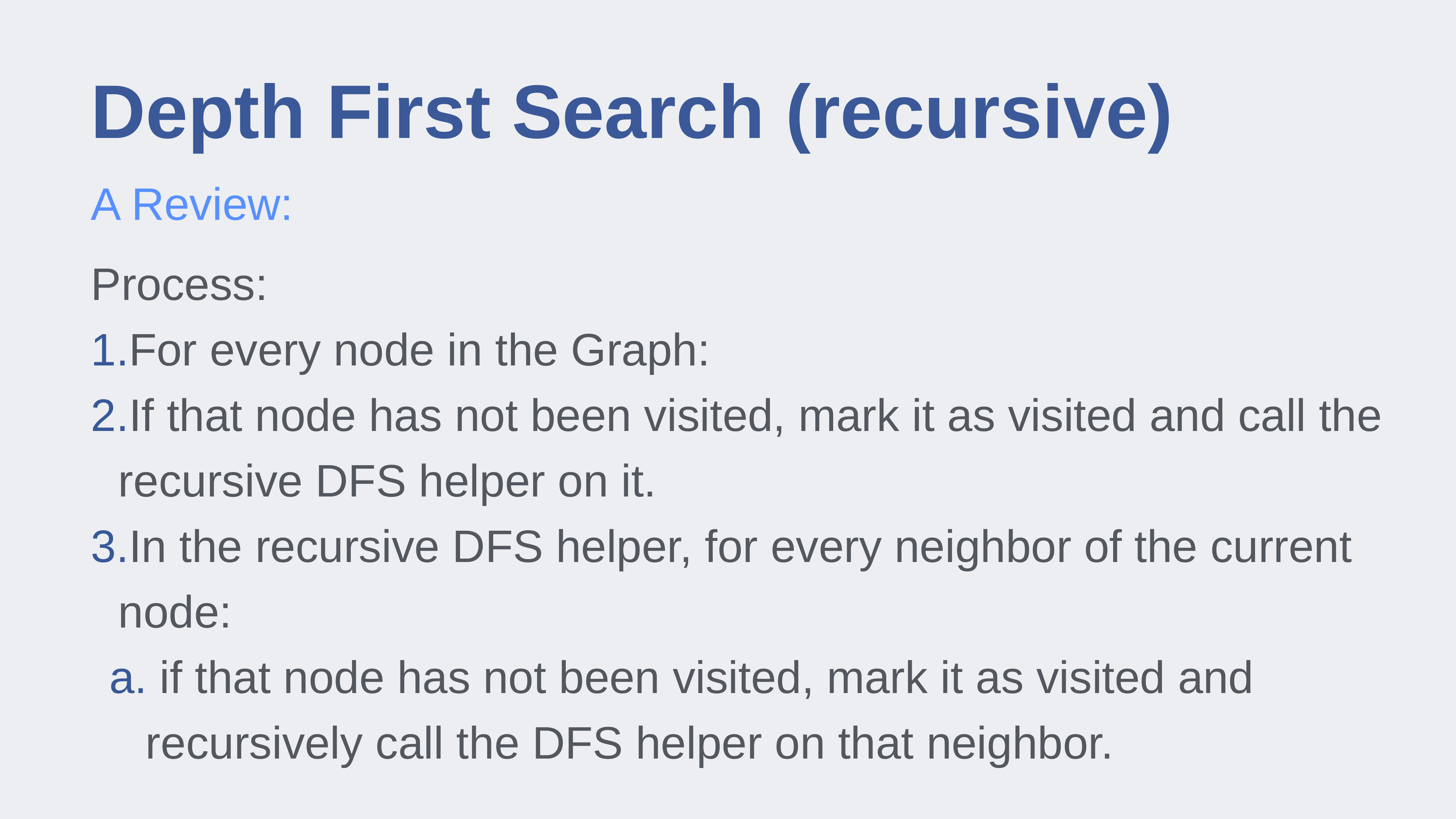

# Depth First Search (recursive)
A Review:
Process:
For every node in the Graph:
If that node has not been visited, mark it as visited and call the recursive DFS helper on it.
In the recursive DFS helper, for every neighbor of the current node:
 if that node has not been visited, mark it as visited and recursively call the DFS helper on that neighbor.